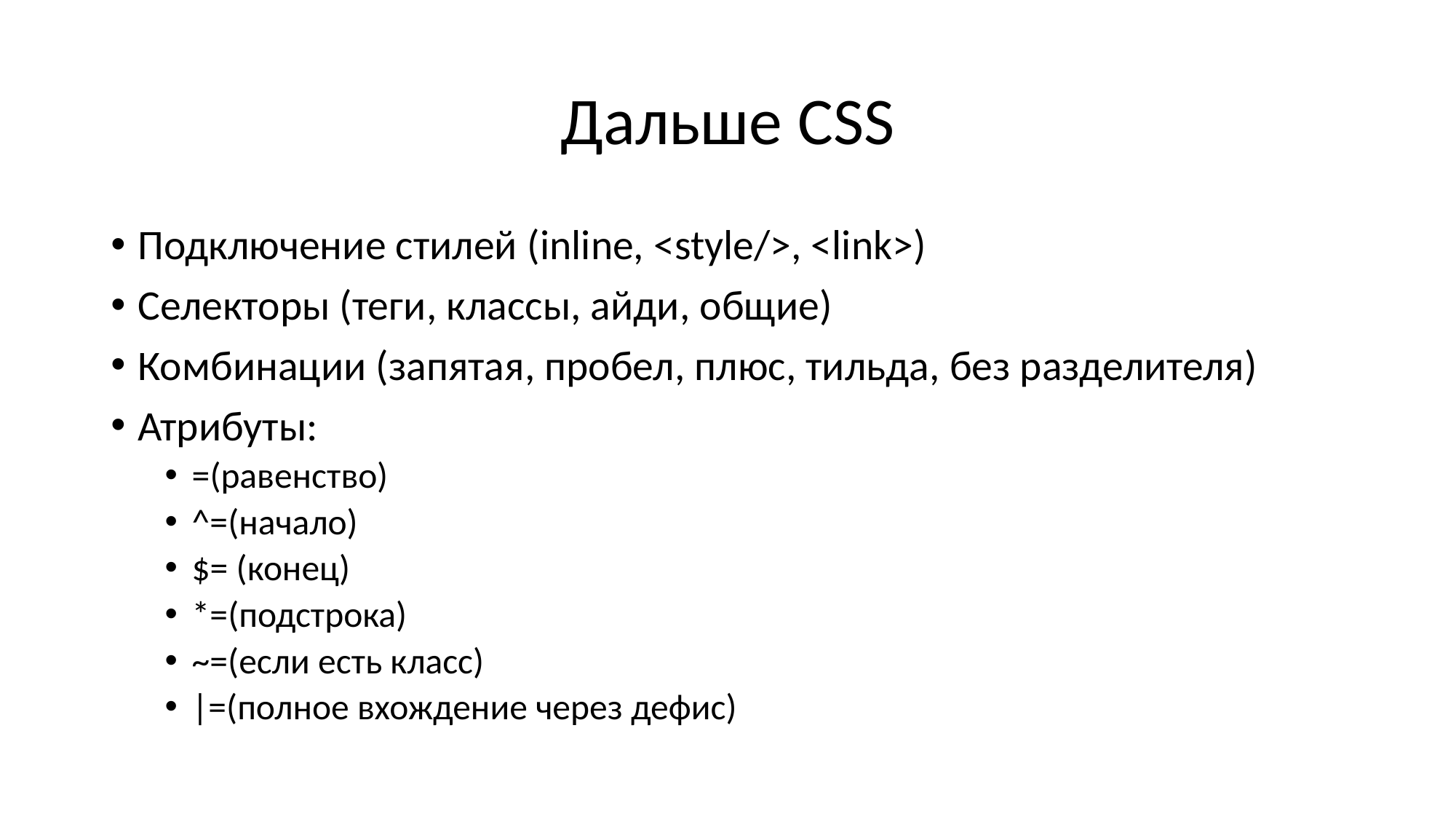

# Дальше CSS
Подключение стилей (inline, <style/>, <link>)
Селекторы (теги, классы, айди, общие)
Комбинации (запятая, пробел, плюс, тильда, без разделителя)
Атрибуты:
=(равенство)
^=(начало)
$= (конец)
*=(подстрока)
~=(если есть класс)
|=(полное вхождение через дефис)